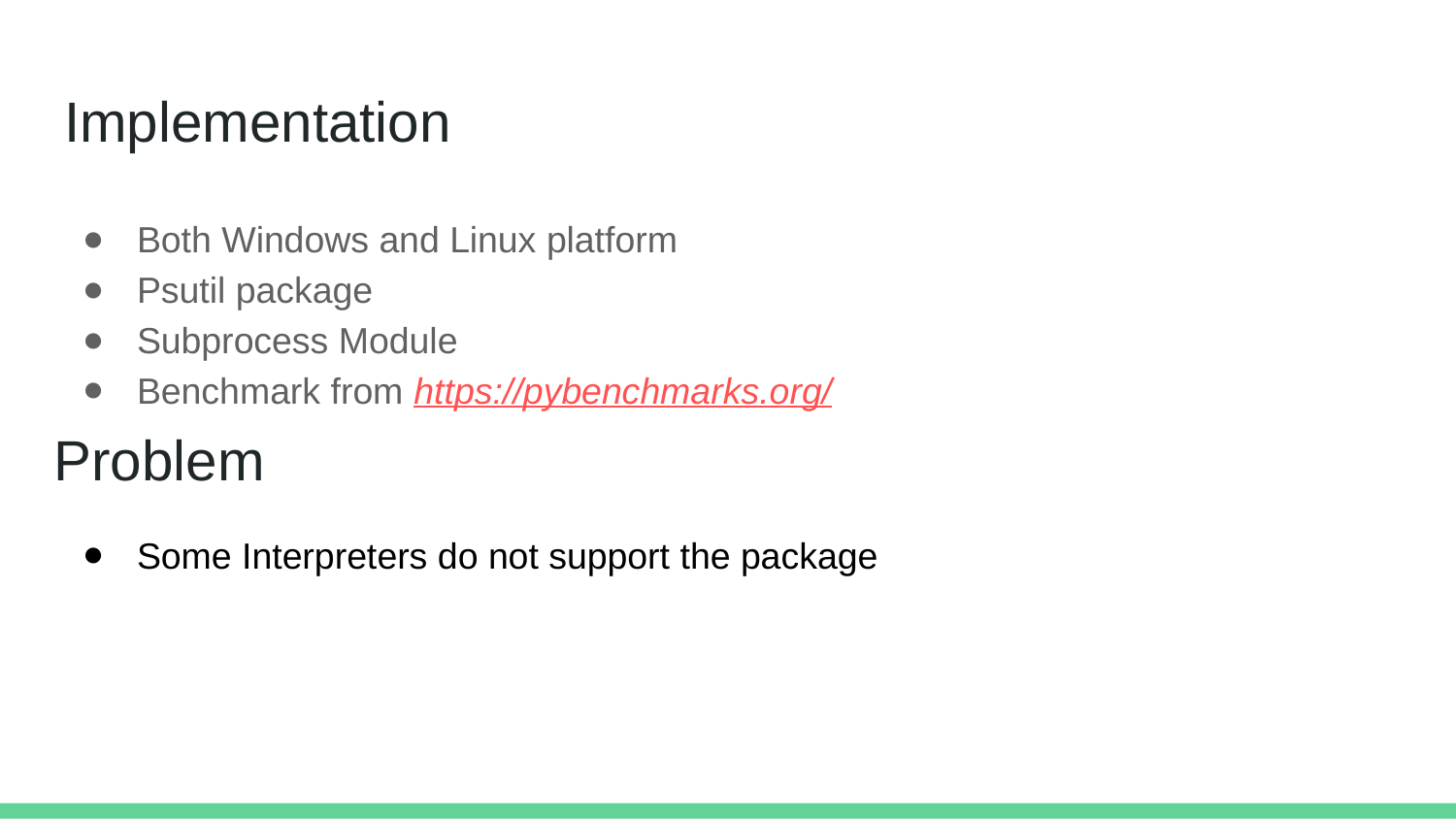

# Implementation
Both Windows and Linux platform
Psutil package
Subprocess Module
Benchmark from https://pybenchmarks.org/

Some Interpreters do not support the package

Problem